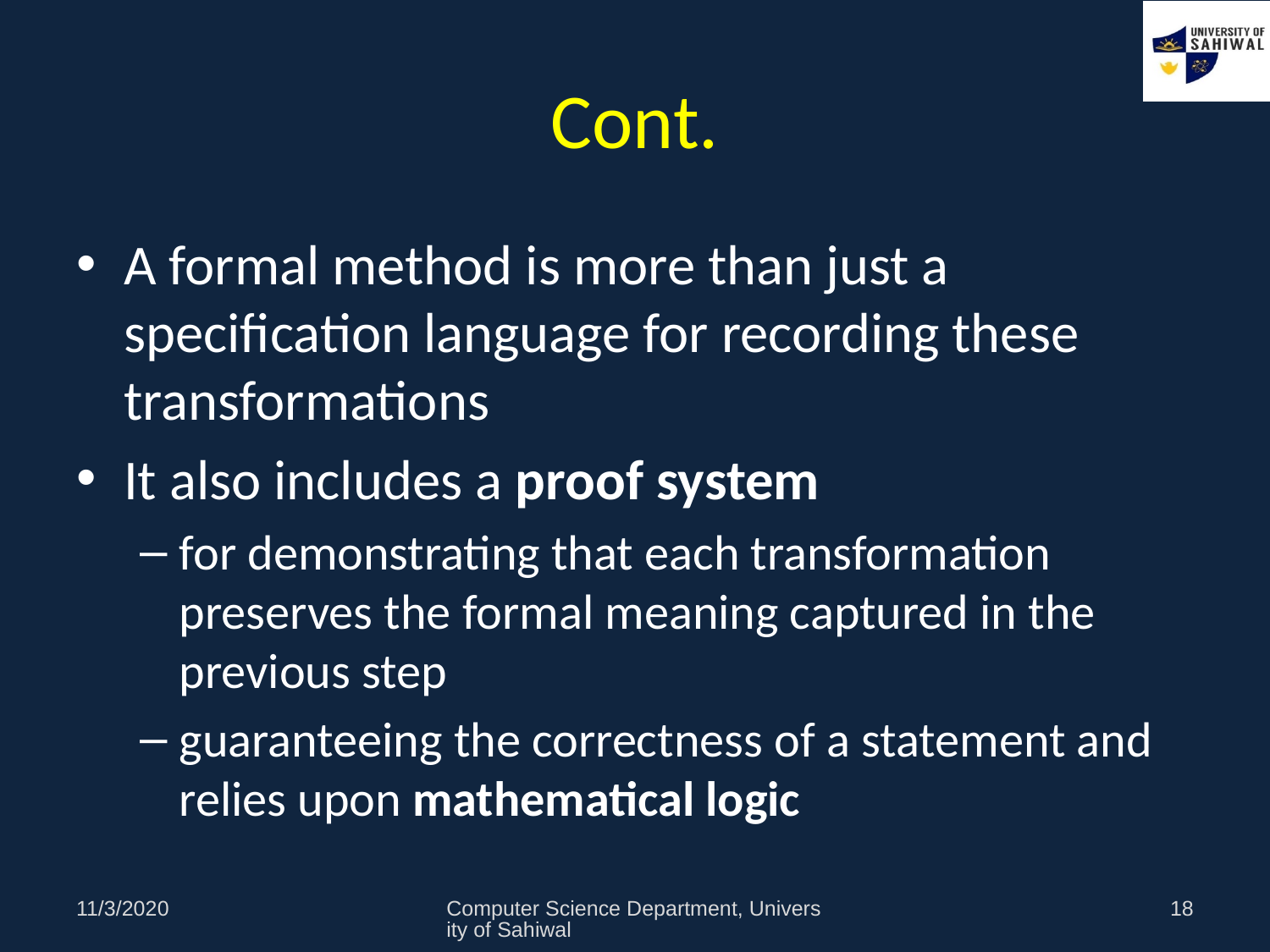

# Cont.
A formal method is more than just a specification language for recording these transformations
It also includes a proof system
for demonstrating that each transformation preserves the formal meaning captured in the previous step
guaranteeing the correctness of a statement and relies upon mathematical logic
11/3/2020
Computer Science Department, University of Sahiwal
18